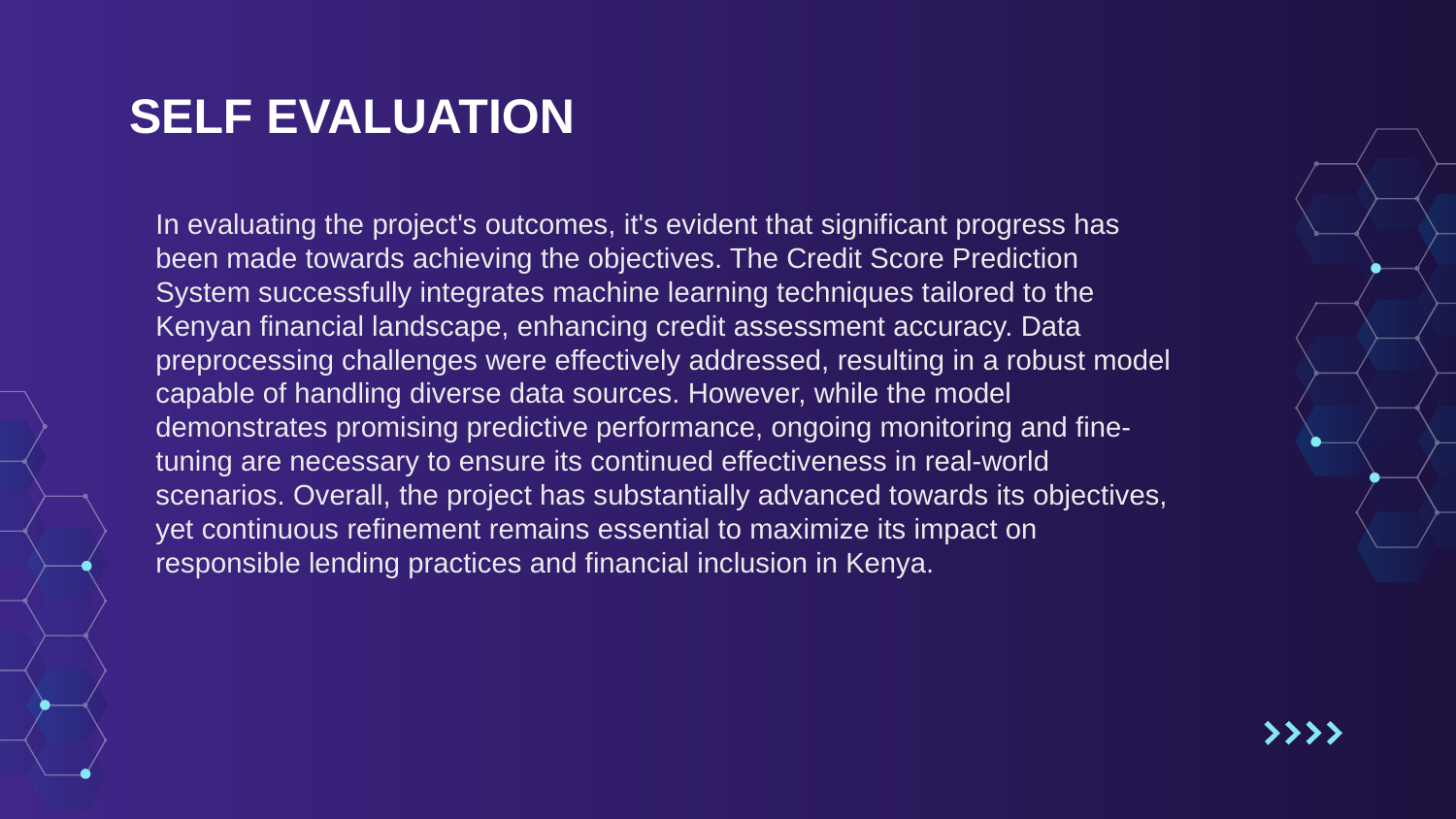

# SELF EVALUATION
In evaluating the project's outcomes, it's evident that significant progress has been made towards achieving the objectives. The Credit Score Prediction System successfully integrates machine learning techniques tailored to the Kenyan financial landscape, enhancing credit assessment accuracy. Data preprocessing challenges were effectively addressed, resulting in a robust model capable of handling diverse data sources. However, while the model demonstrates promising predictive performance, ongoing monitoring and fine-tuning are necessary to ensure its continued effectiveness in real-world scenarios. Overall, the project has substantially advanced towards its objectives, yet continuous refinement remains essential to maximize its impact on responsible lending practices and financial inclusion in Kenya.